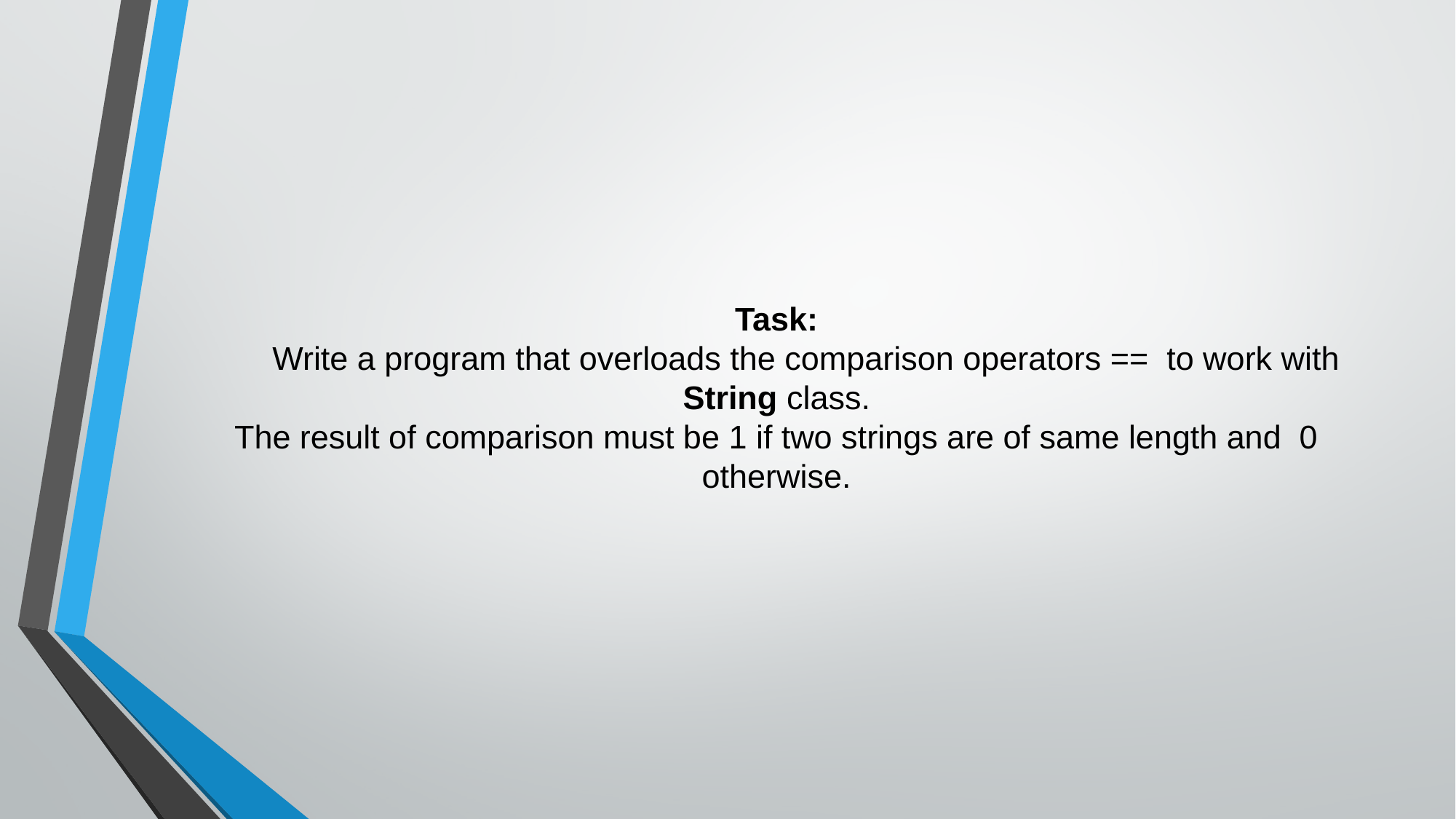

# Task: Write a program that overloads the comparison operators ==  to work with String class. The result of comparison must be 1 if two strings are of same length and  0 otherwise.